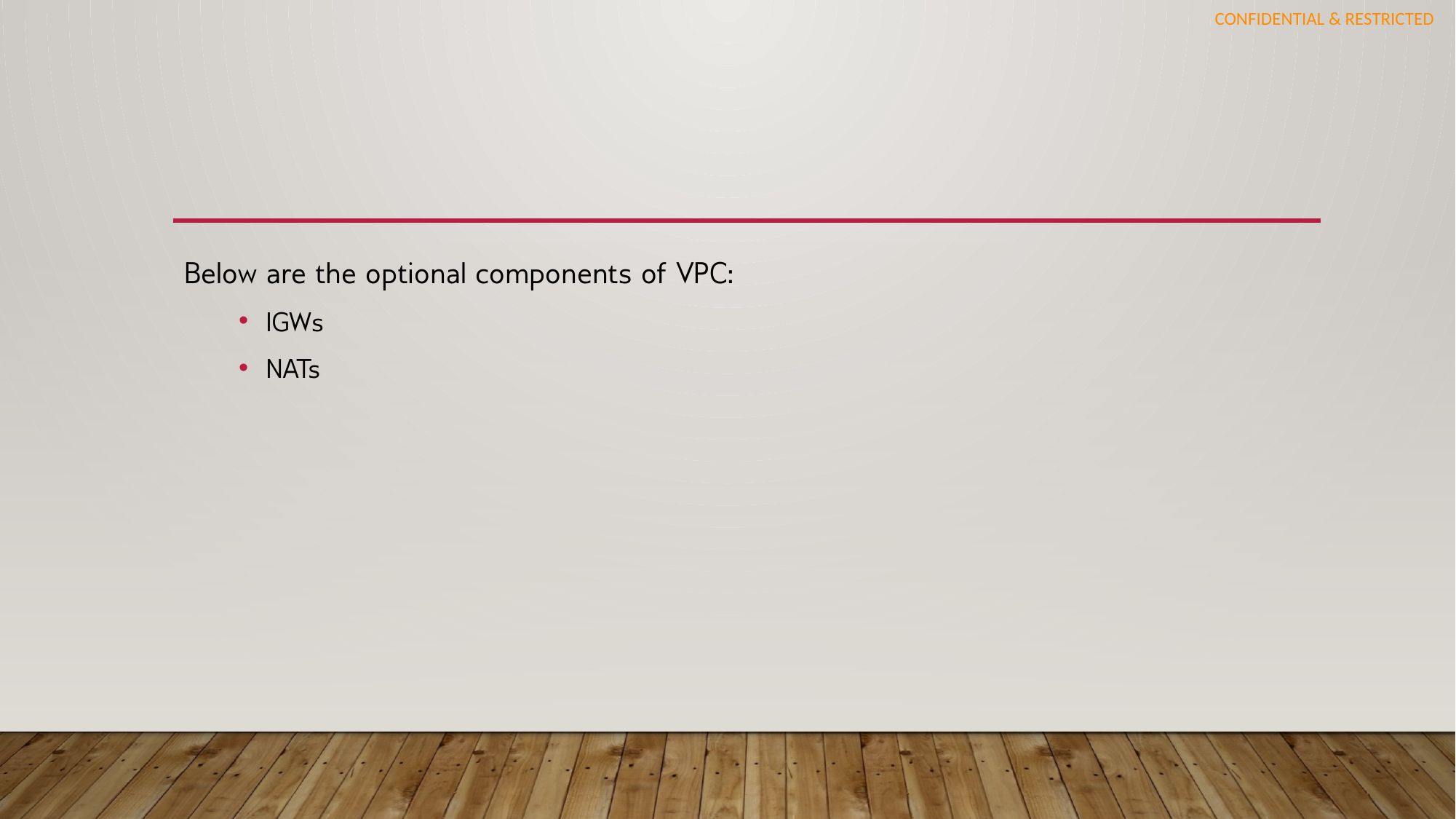

#
Below are the optional components of VPC:
IGWs
NATs